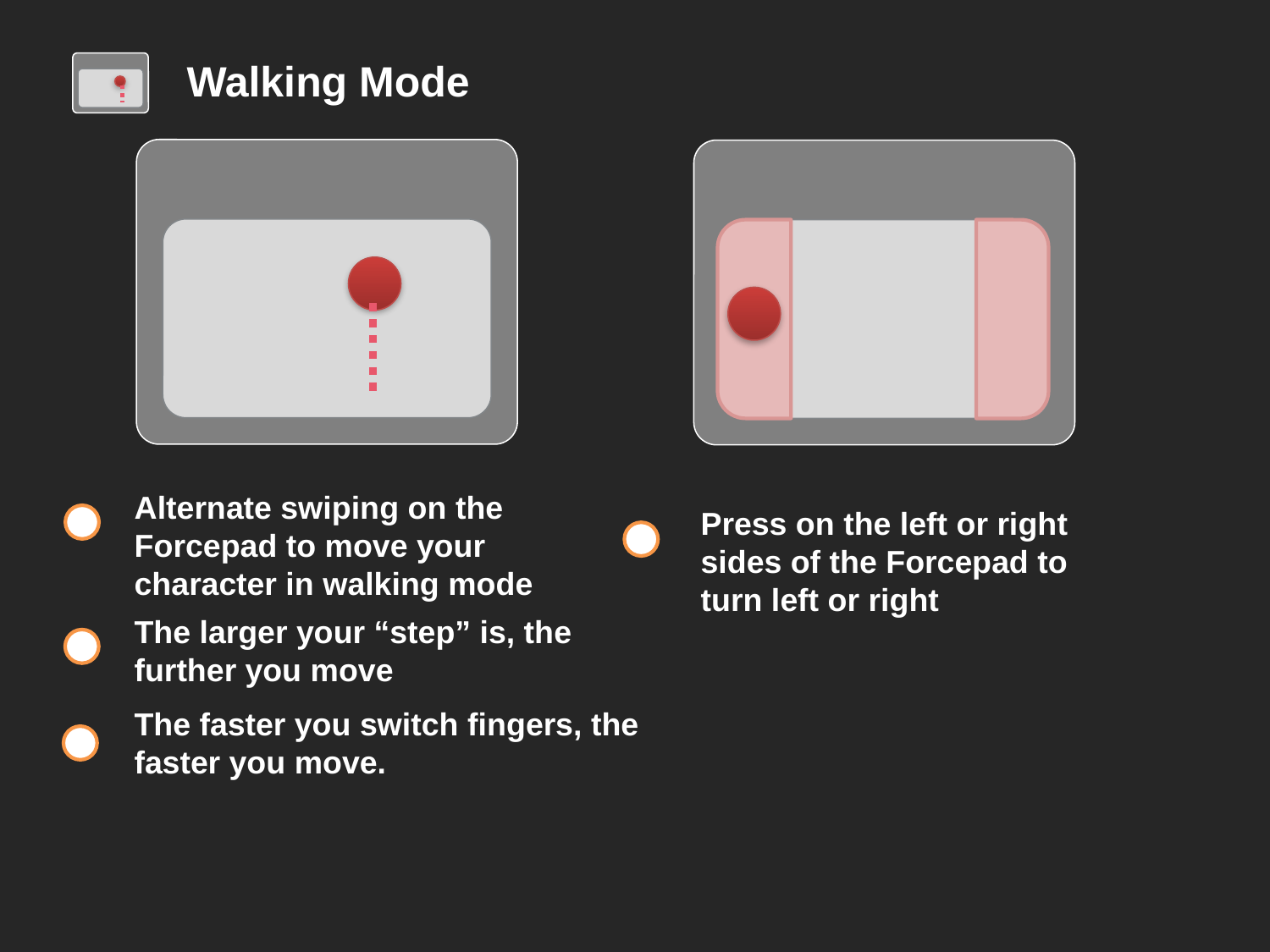

Walking Mode

Alternate swiping on the Forcepad to move your character in walking mode
Press on the left or right sides of the Forcepad to turn left or right

The larger your “step” is, the further you move

The faster you switch fingers, the faster you move.